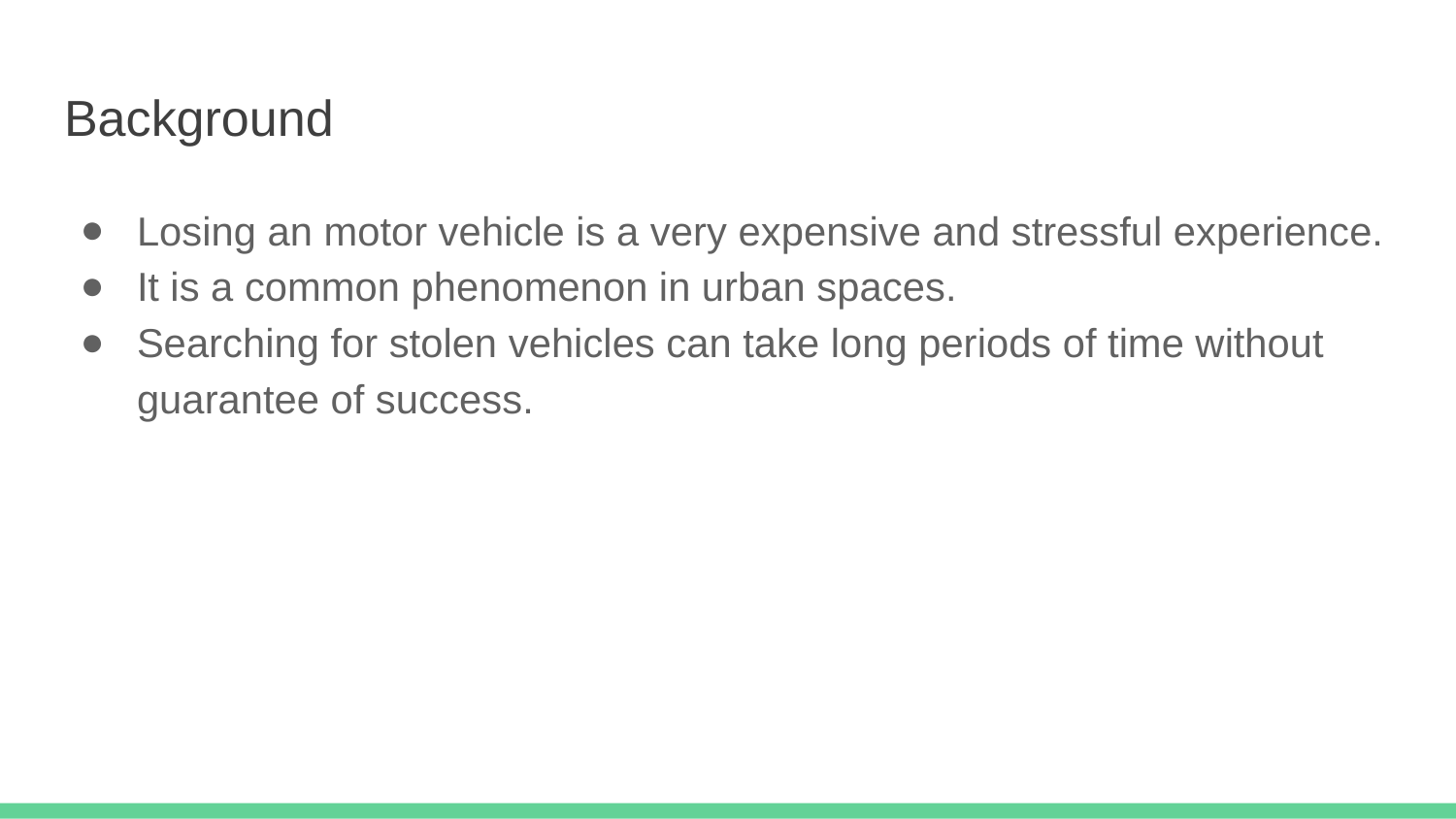

# Background
Losing an motor vehicle is a very expensive and stressful experience.
It is a common phenomenon in urban spaces.
Searching for stolen vehicles can take long periods of time without guarantee of success.